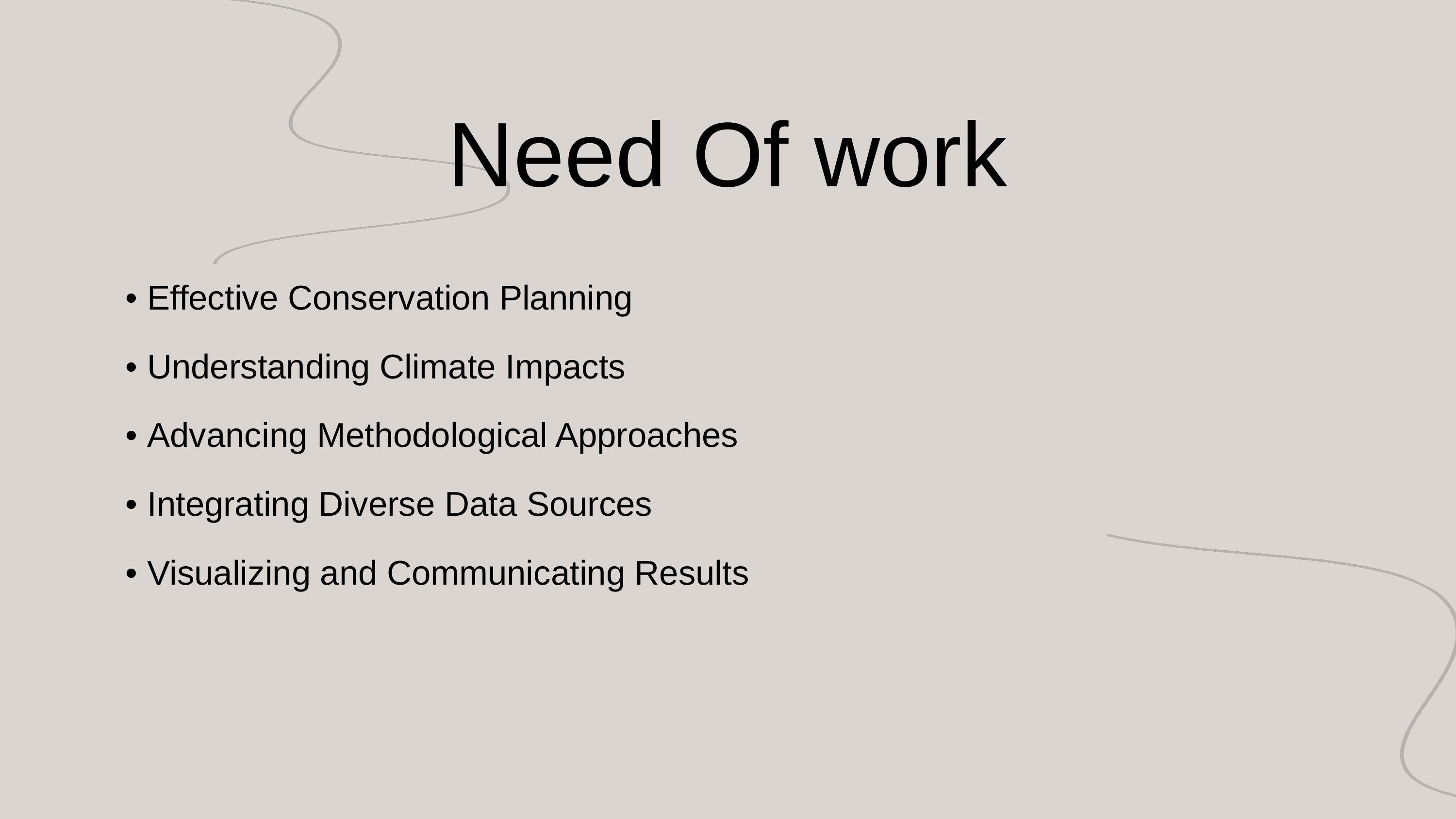

Need Of work
• Effective Conservation Planning

• Understanding Climate Impacts

• Advancing Methodological Approaches

• Integrating Diverse Data Sources

• Visualizing and Communicating Results